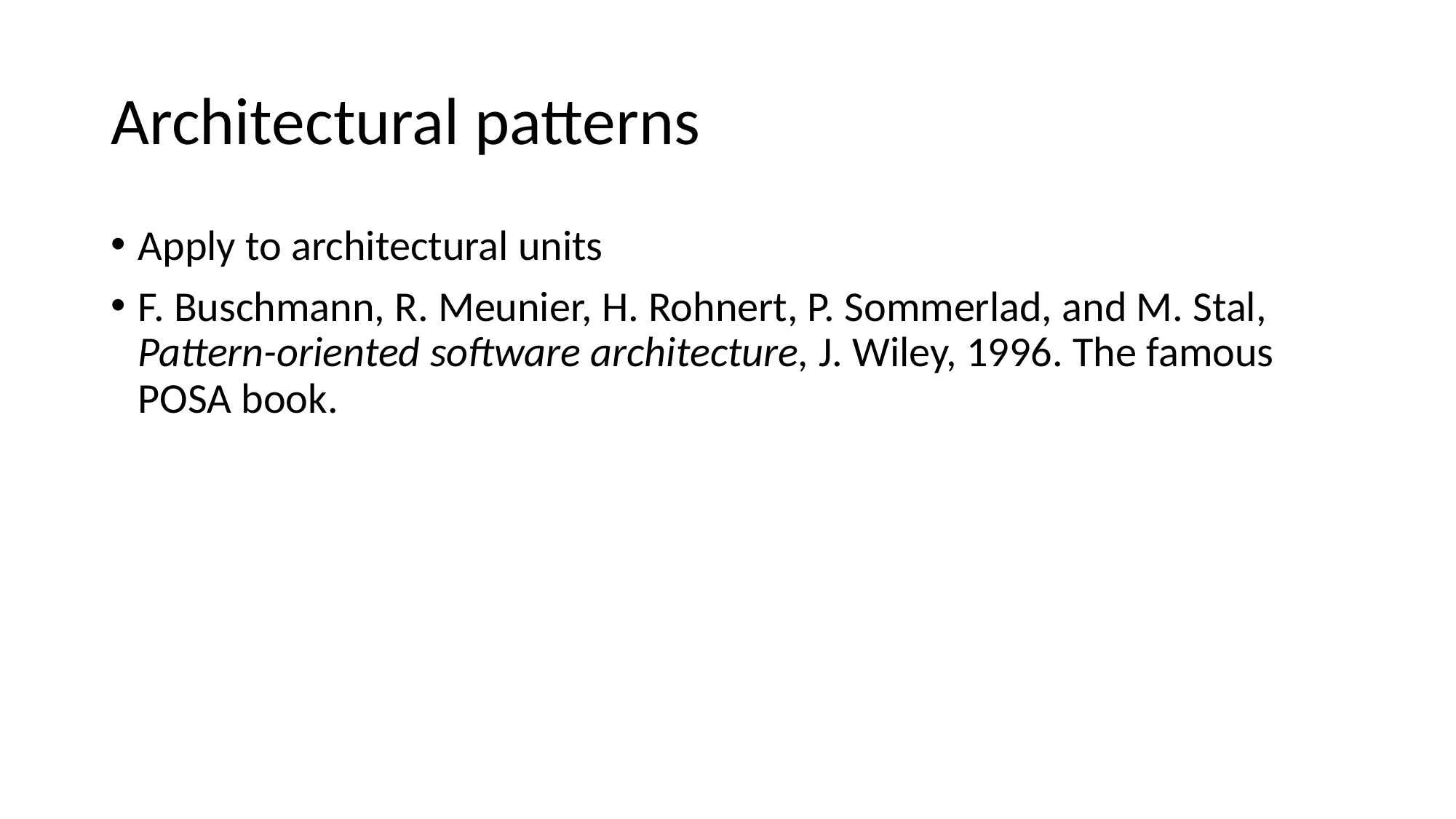

# Architectural patterns
Apply to architectural units
F. Buschmann, R. Meunier, H. Rohnert, P. Sommerlad, and M. Stal, Pattern-oriented software architecture, J. Wiley, 1996. The famous POSA book.